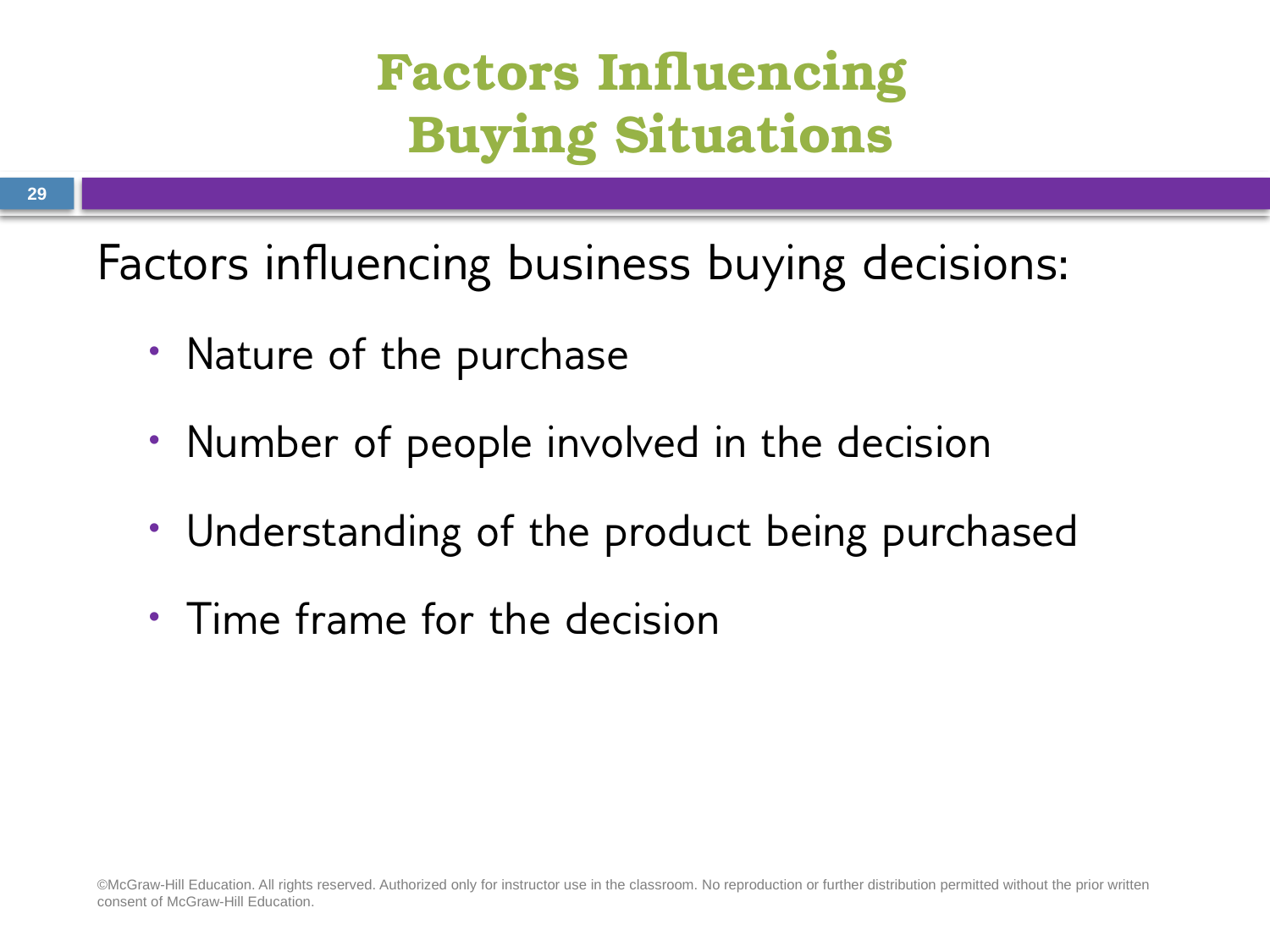

# Factors Influencing Buying Situations
29
Factors influencing business buying decisions:
Nature of the purchase
Number of people involved in the decision
Understanding of the product being purchased
Time frame for the decision
©McGraw-Hill Education. All rights reserved. Authorized only for instructor use in the classroom. No reproduction or further distribution permitted without the prior written consent of McGraw-Hill Education.